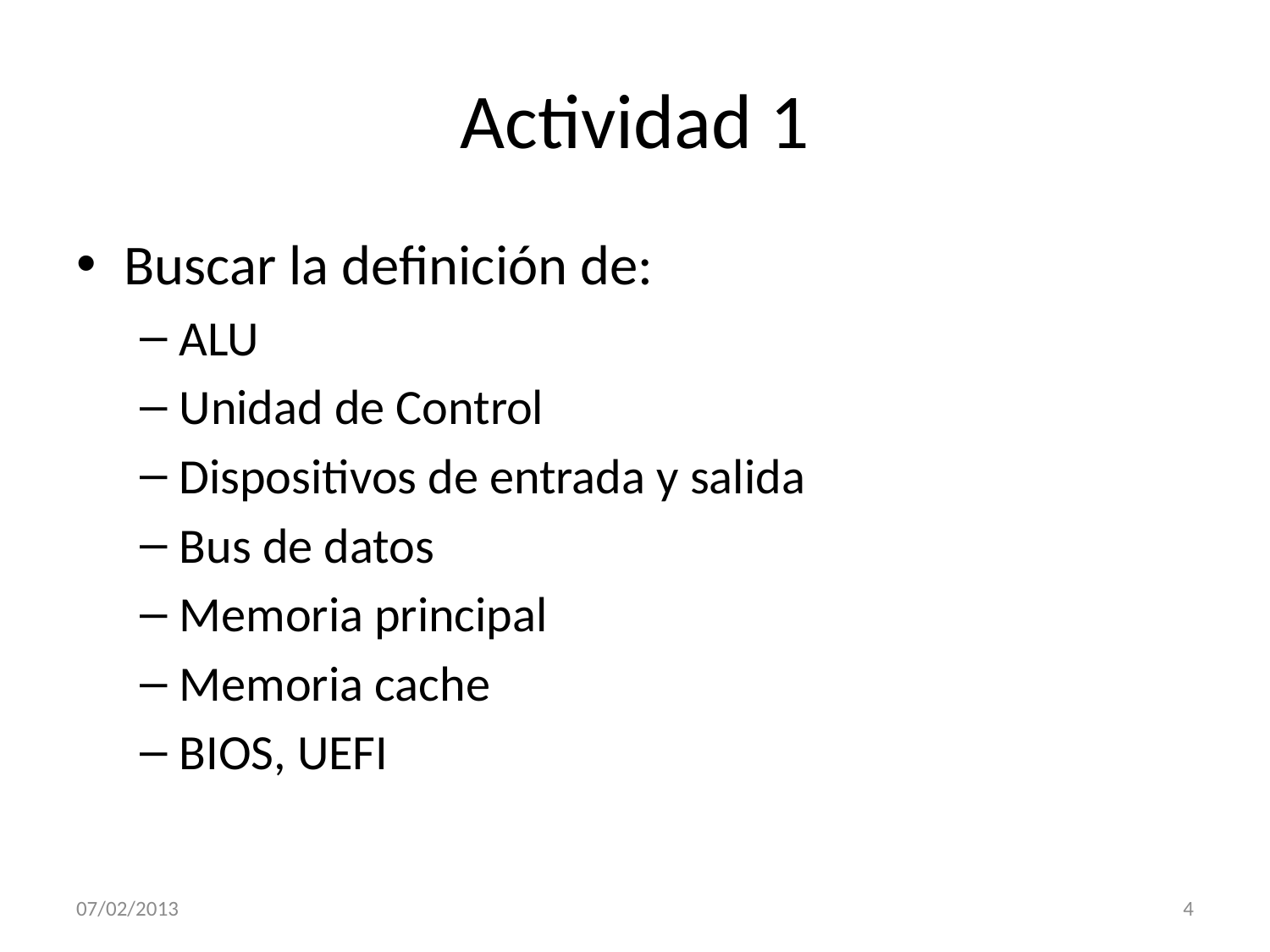

# Actividad 1
Buscar la definición de:
ALU
Unidad de Control
Dispositivos de entrada y salida
Bus de datos
Memoria principal
Memoria cache
BIOS, UEFI

07/02/2013
4